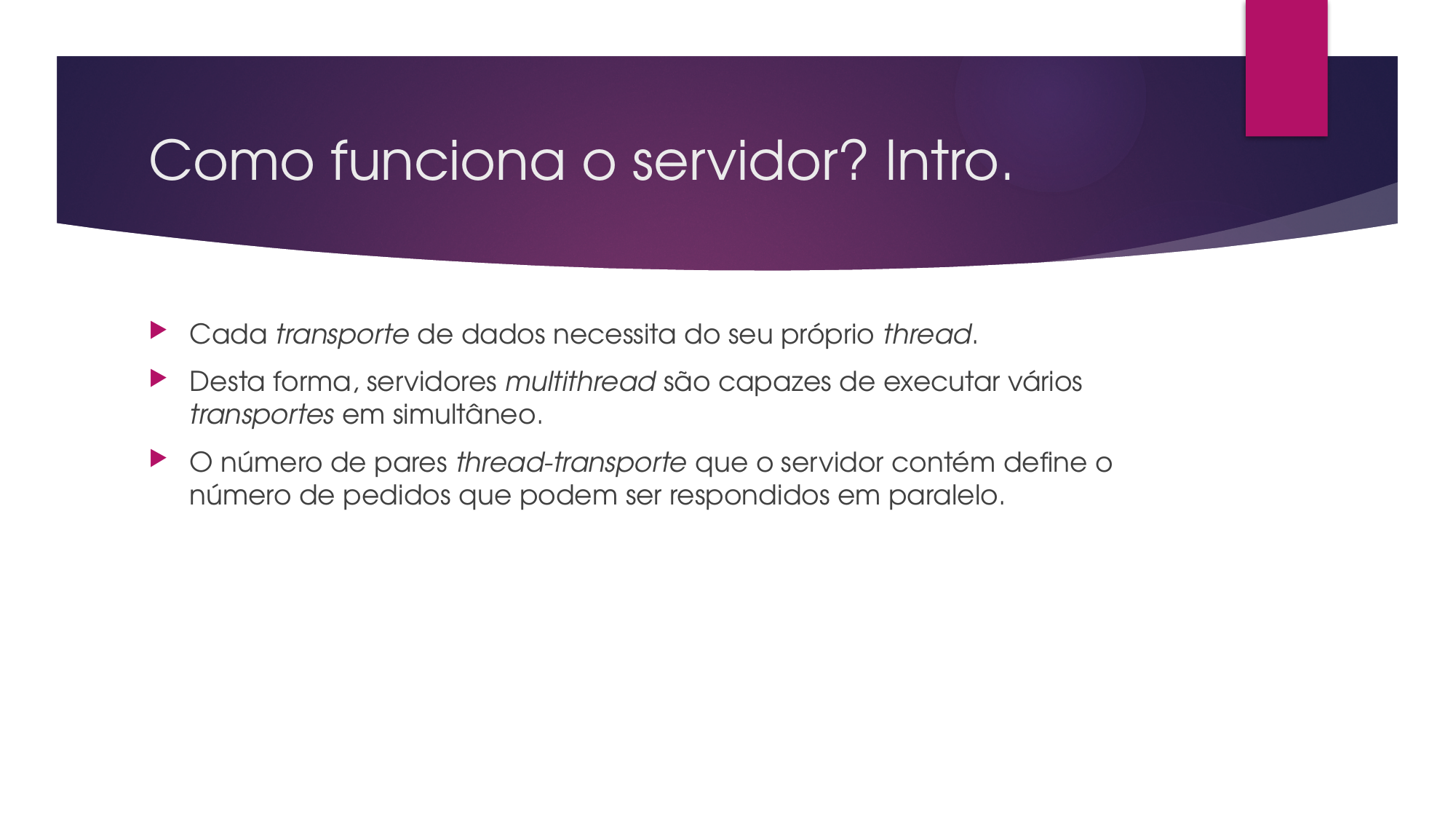

# Como funciona o servidor? Intro.
Cada transporte de dados necessita do seu próprio thread.
Desta forma, servidores multithread são capazes de executar vários transportes em simultâneo.
O número de pares thread-transporte que o servidor contém define o número de pedidos que podem ser respondidos em paralelo.